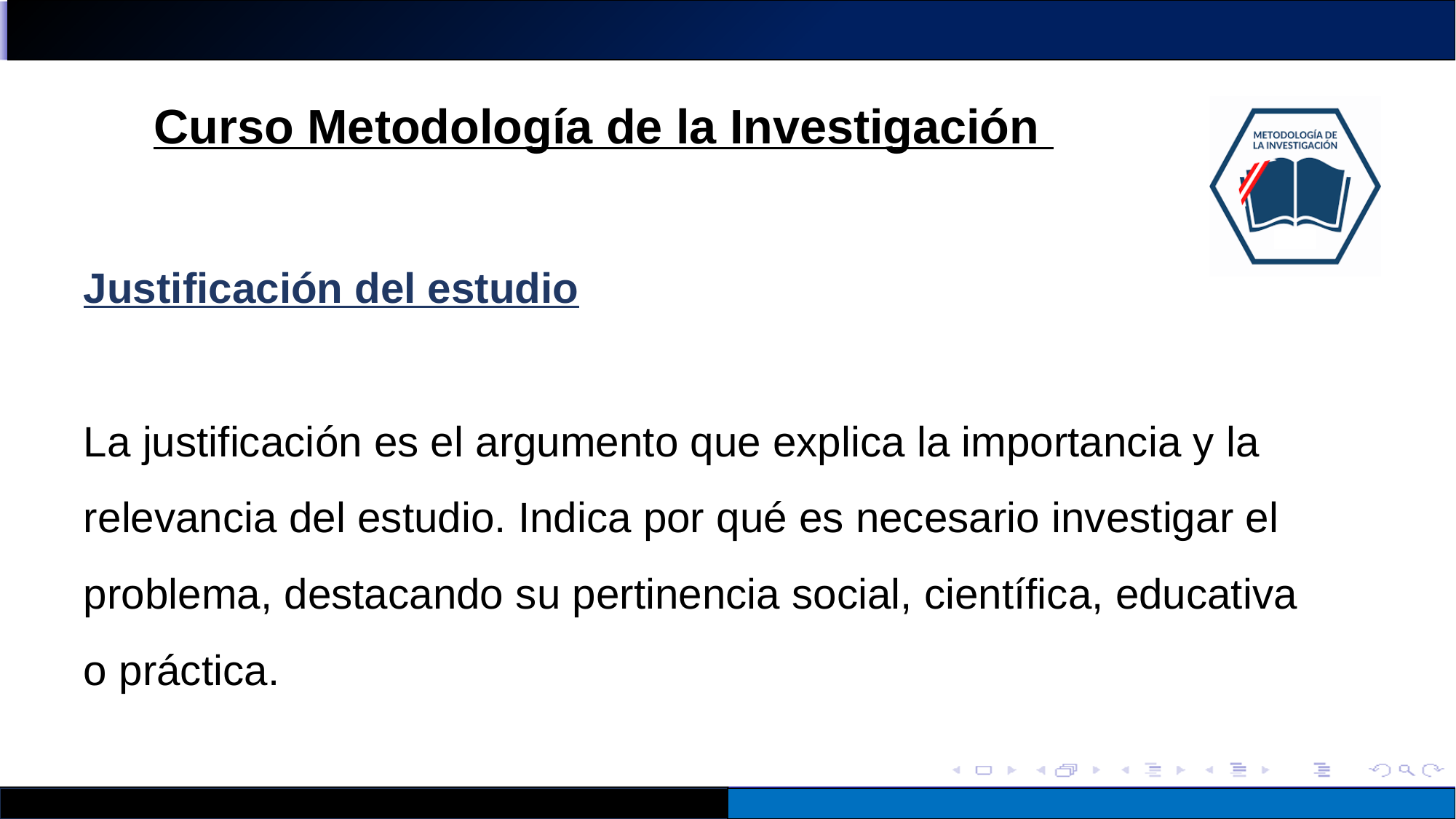

Justificación del estudio
La justificación es el argumento que explica la importancia y la relevancia del estudio. Indica por qué es necesario investigar el problema, destacando su pertinencia social, científica, educativa o práctica.